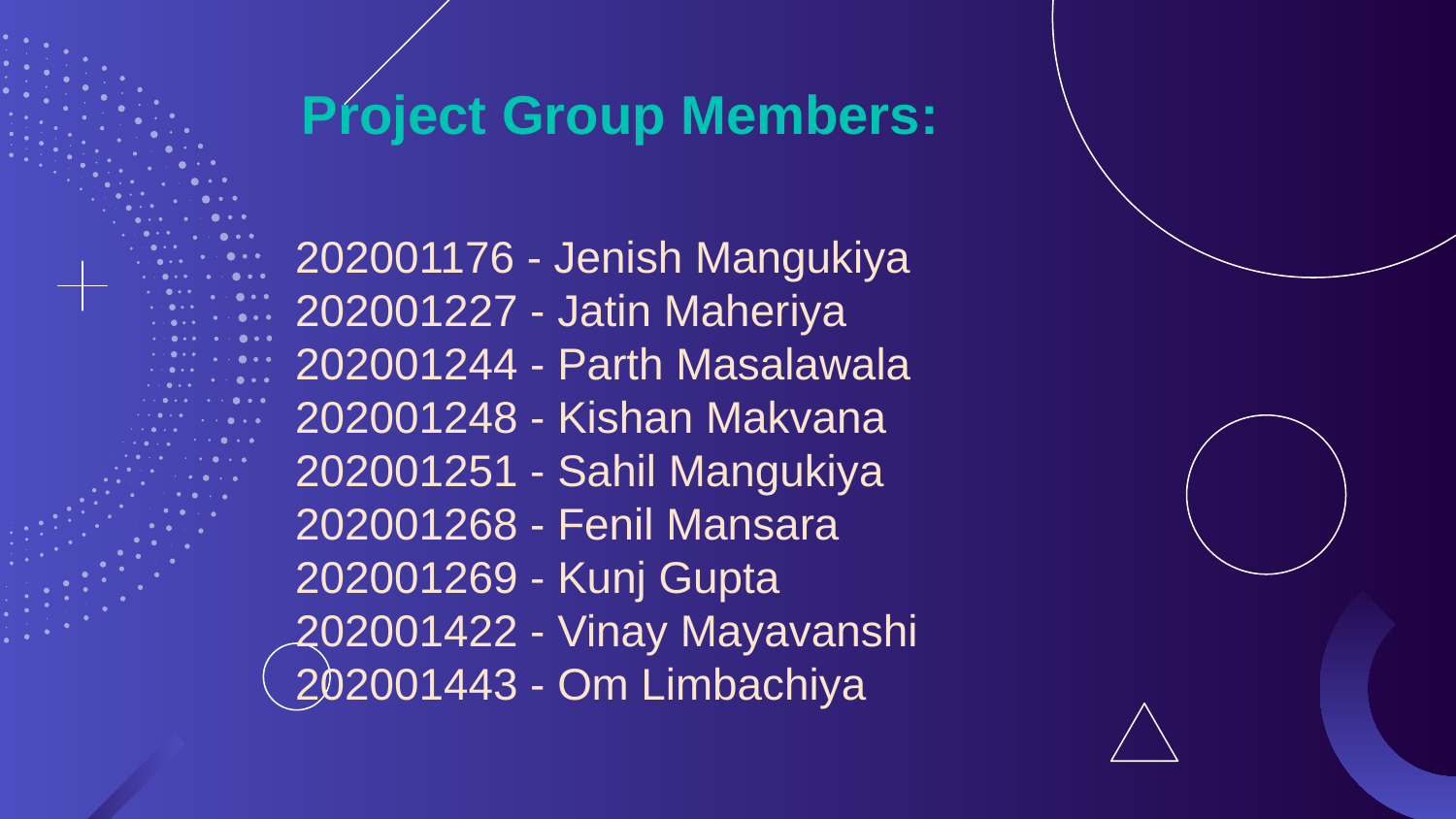

Project Group Members:
202001176 - Jenish Mangukiya
202001227 - Jatin Maheriya
202001244 - Parth Masalawala
202001248 - Kishan Makvana
202001251 - Sahil Mangukiya
202001268 - Fenil Mansara
202001269 - Kunj Gupta
202001422 - Vinay Mayavanshi
202001443 - Om Limbachiya